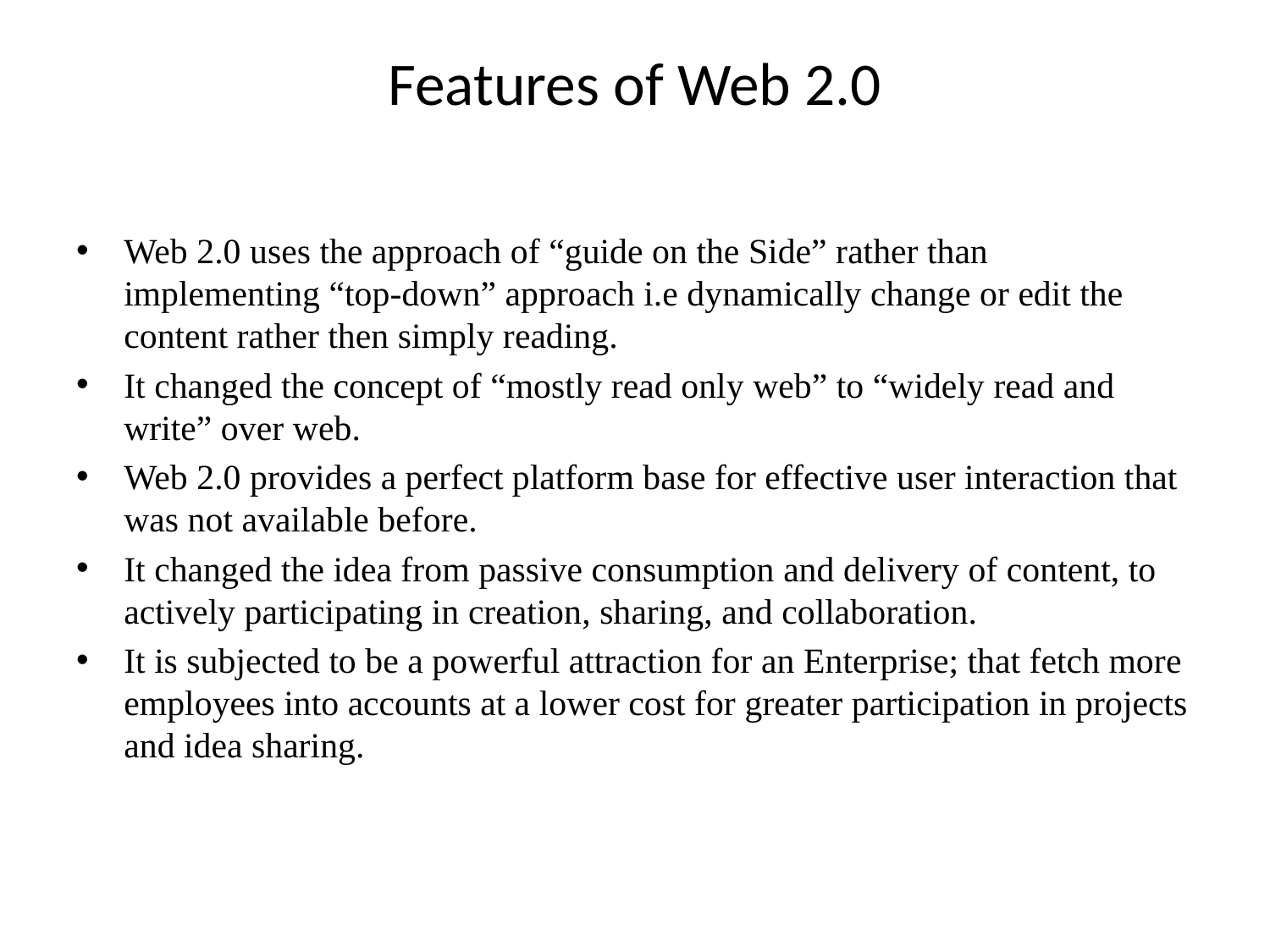

# Features of Web 2.0
Web 2.0 uses the approach of “guide on the Side” rather than implementing “top-down” approach i.e dynamically change or edit the content rather then simply reading.
It changed the concept of “mostly read only web” to “widely read and write” over web.
Web 2.0 provides a perfect platform base for effective user interaction that was not available before.
It changed the idea from passive consumption and delivery of content, to actively participating in creation, sharing, and collaboration.
It is subjected to be a powerful attraction for an Enterprise; that fetch more employees into accounts at a lower cost for greater participation in projects and idea sharing.